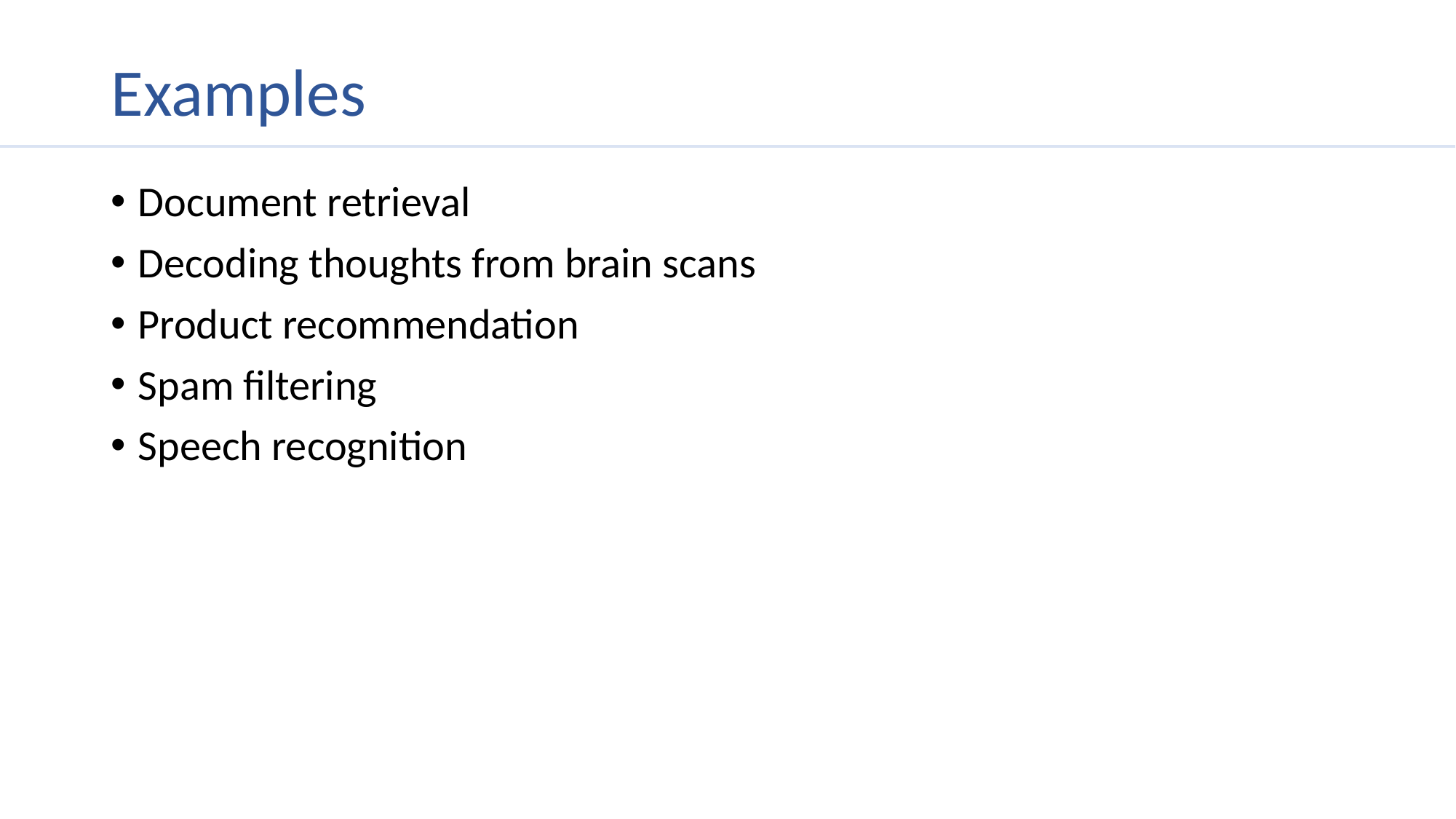

# Examples
Document retrieval
Decoding thoughts from brain scans
Product recommendation
Spam filtering
Speech recognition